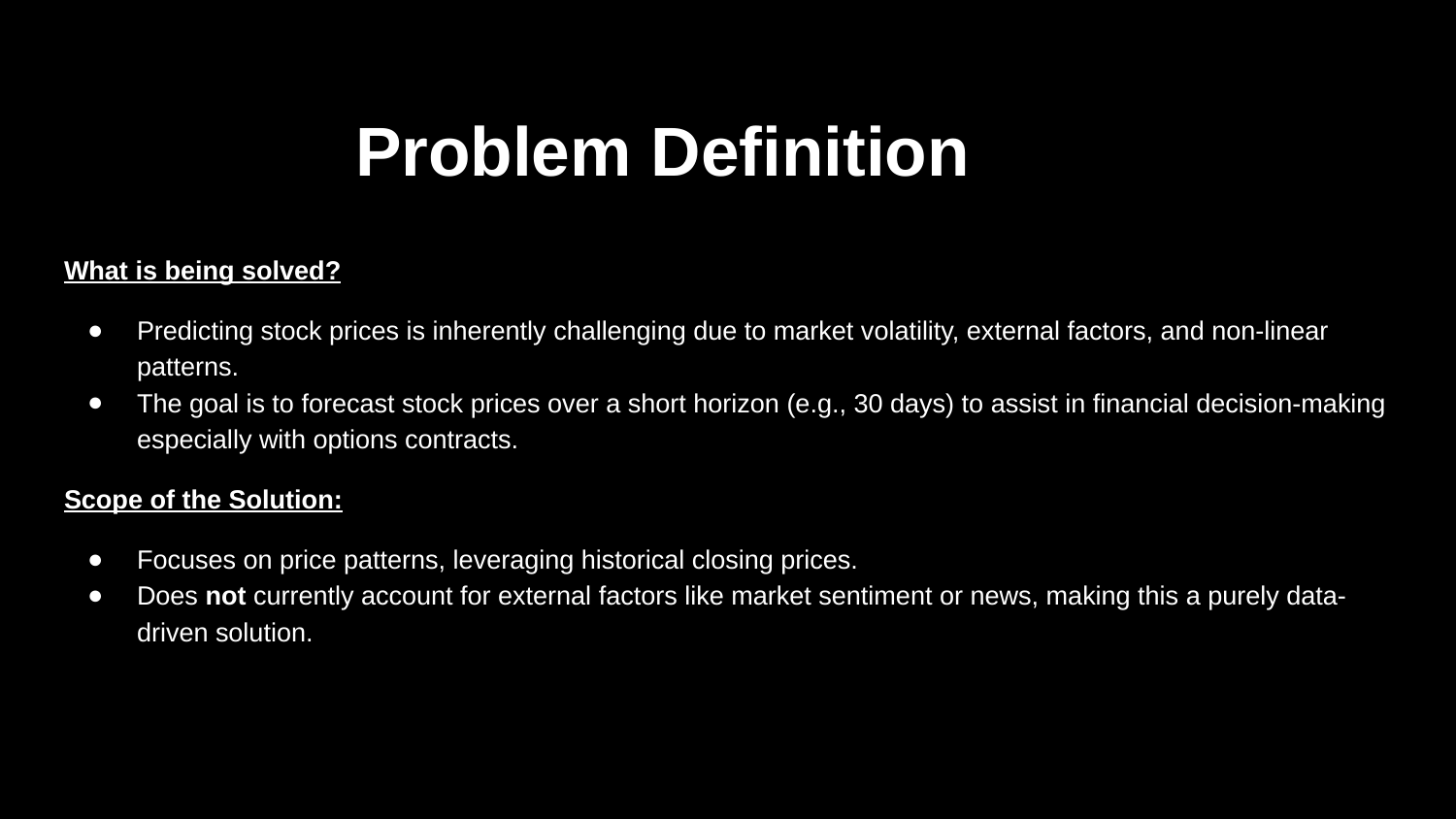

# Problem Definition

What is being solved?
Predicting stock prices is inherently challenging due to market volatility, external factors, and non-linear patterns.
The goal is to forecast stock prices over a short horizon (e.g., 30 days) to assist in financial decision-making especially with options contracts.
Scope of the Solution:
Focuses on price patterns, leveraging historical closing prices.
Does not currently account for external factors like market sentiment or news, making this a purely data-driven solution.